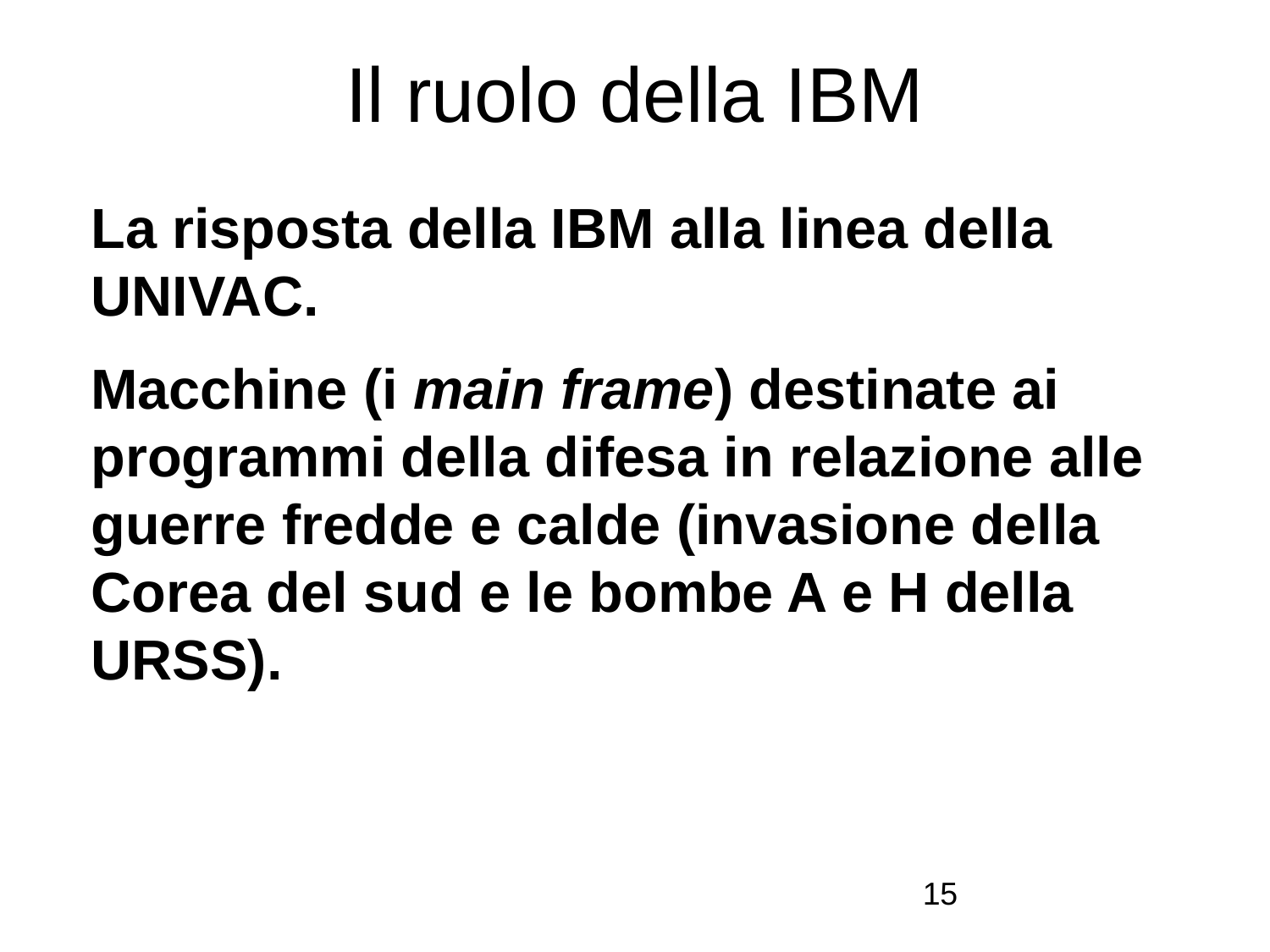

# Il ruolo della IBM
La risposta della IBM alla linea della UNIVAC.
Macchine (i main frame) destinate ai programmi della difesa in relazione alle guerre fredde e calde (invasione della Corea del sud e le bombe A e H della URSS).

15